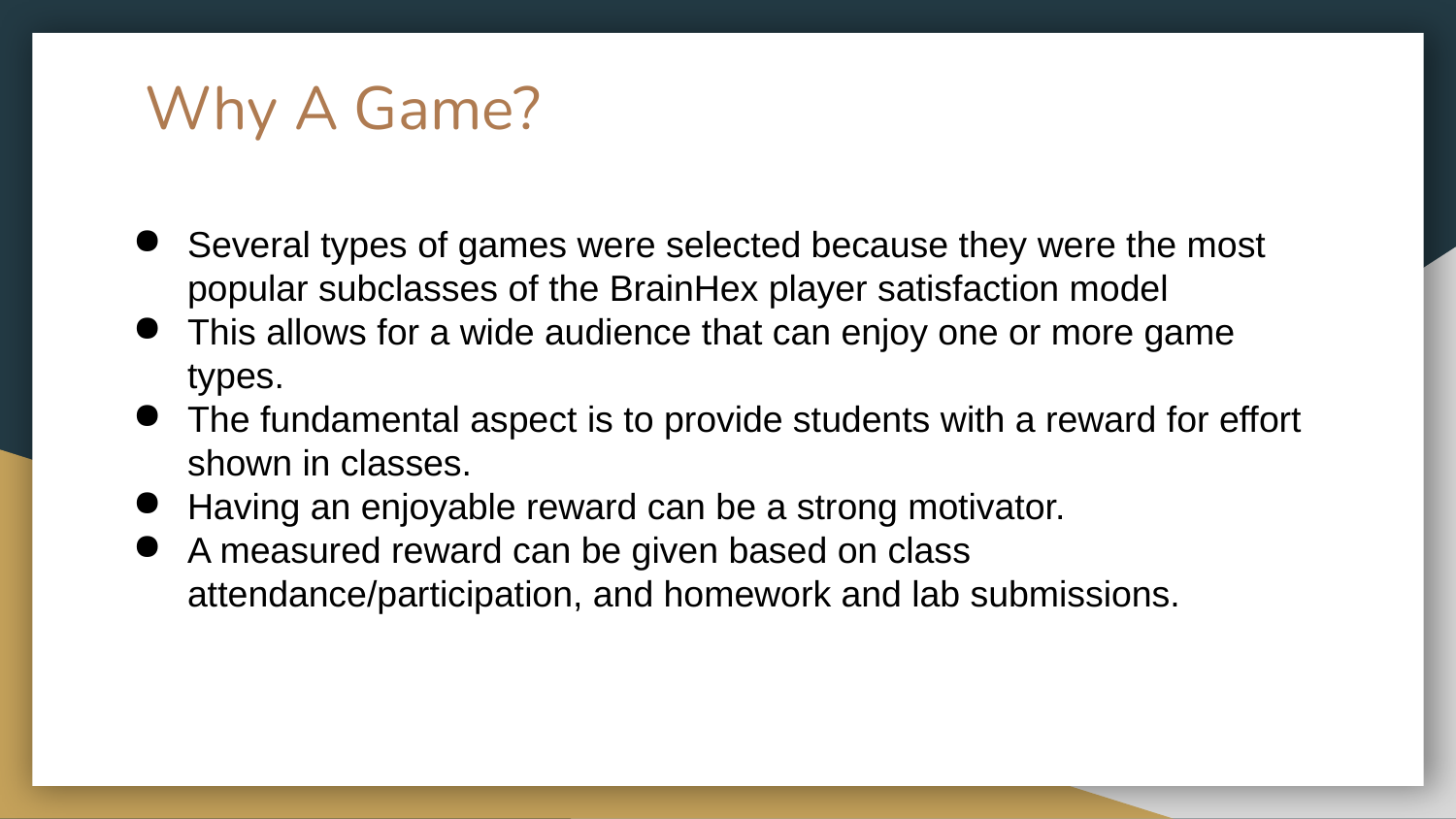

# Why A Game?
Several types of games were selected because they were the most popular subclasses of the BrainHex player satisfaction model
This allows for a wide audience that can enjoy one or more game types.
The fundamental aspect is to provide students with a reward for effort shown in classes.
Having an enjoyable reward can be a strong motivator.
A measured reward can be given based on class attendance/participation, and homework and lab submissions.